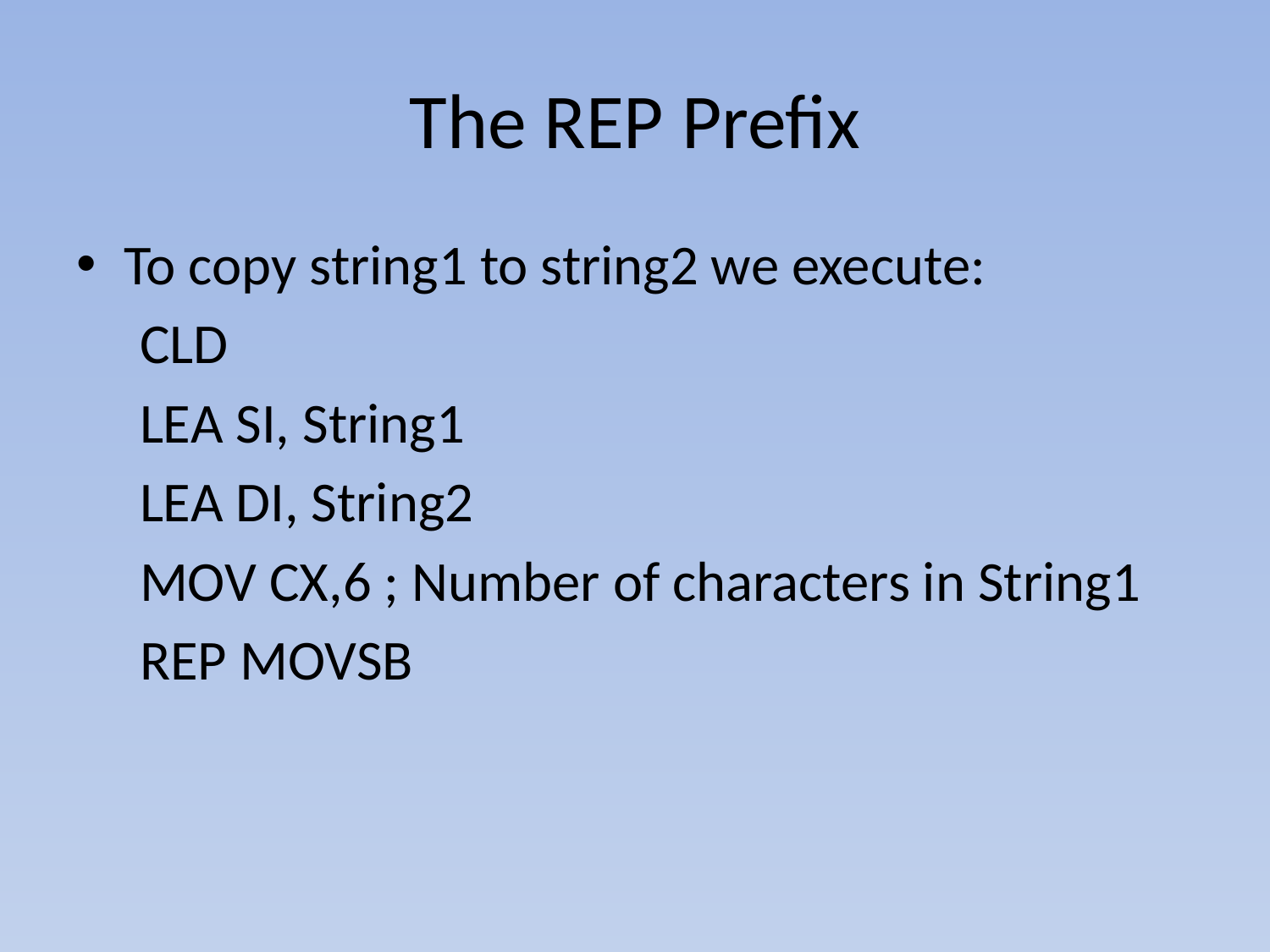

# The REP Prefix
To copy string1 to string2 we execute:
CLD
LEA SI, String1
LEA DI, String2
MOV CX,6 ; Number of characters in String1
REP MOVSB